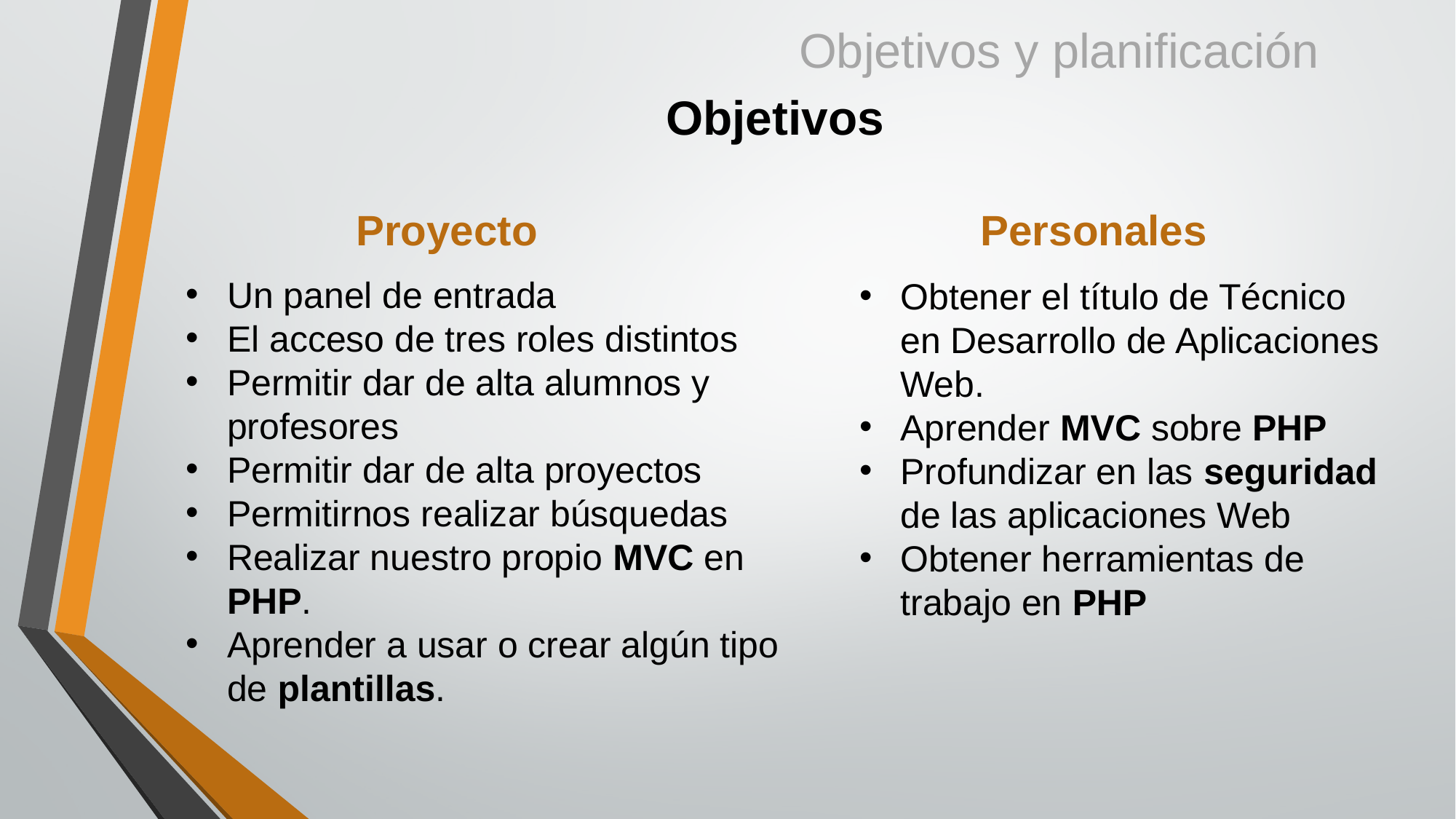

Objetivos y planificación
# Objetivos
Personales
Proyecto
Un panel de entrada
El acceso de tres roles distintos
Permitir dar de alta alumnos y profesores
Permitir dar de alta proyectos
Permitirnos realizar búsquedas
Realizar nuestro propio MVC en PHP.
Aprender a usar o crear algún tipo de plantillas.
Obtener el título de Técnico en Desarrollo de Aplicaciones Web.
Aprender MVC sobre PHP
Profundizar en las seguridad de las aplicaciones Web
Obtener herramientas de trabajo en PHP